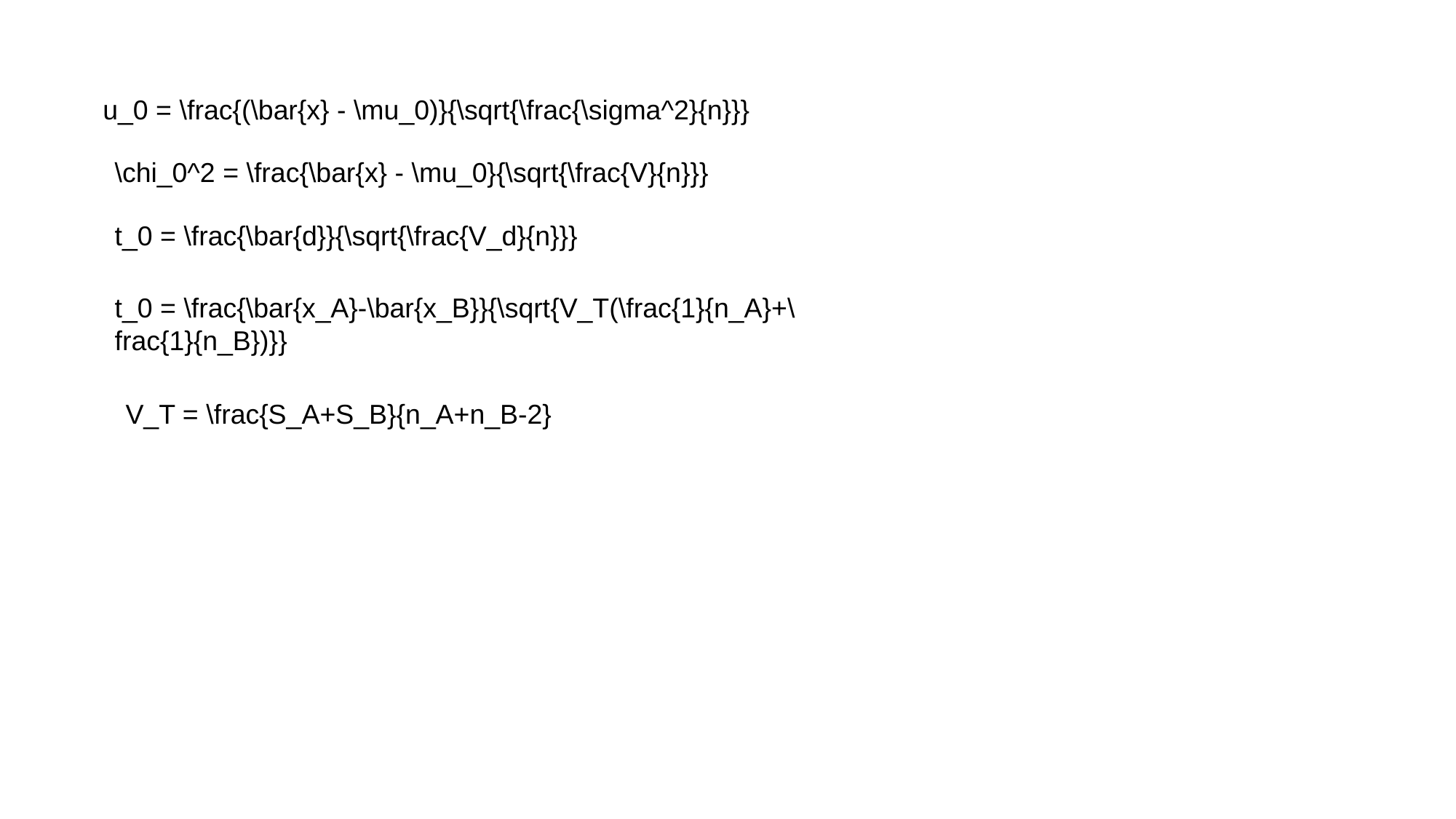

u_0 = \frac{(\bar{x} - \mu_0)}{\sqrt{\frac{\sigma^2}{n}}}
\chi_0^2 = \frac{\bar{x} - \mu_0}{\sqrt{\frac{V}{n}}}
t_0 = \frac{\bar{d}}{\sqrt{\frac{V_d}{n}}}
t_0 = \frac{\bar{x_A}-\bar{x_B}}{\sqrt{V_T(\frac{1}{n_A}+\frac{1}{n_B})}}
V_T = \frac{S_A+S_B}{n_A+n_B-2}